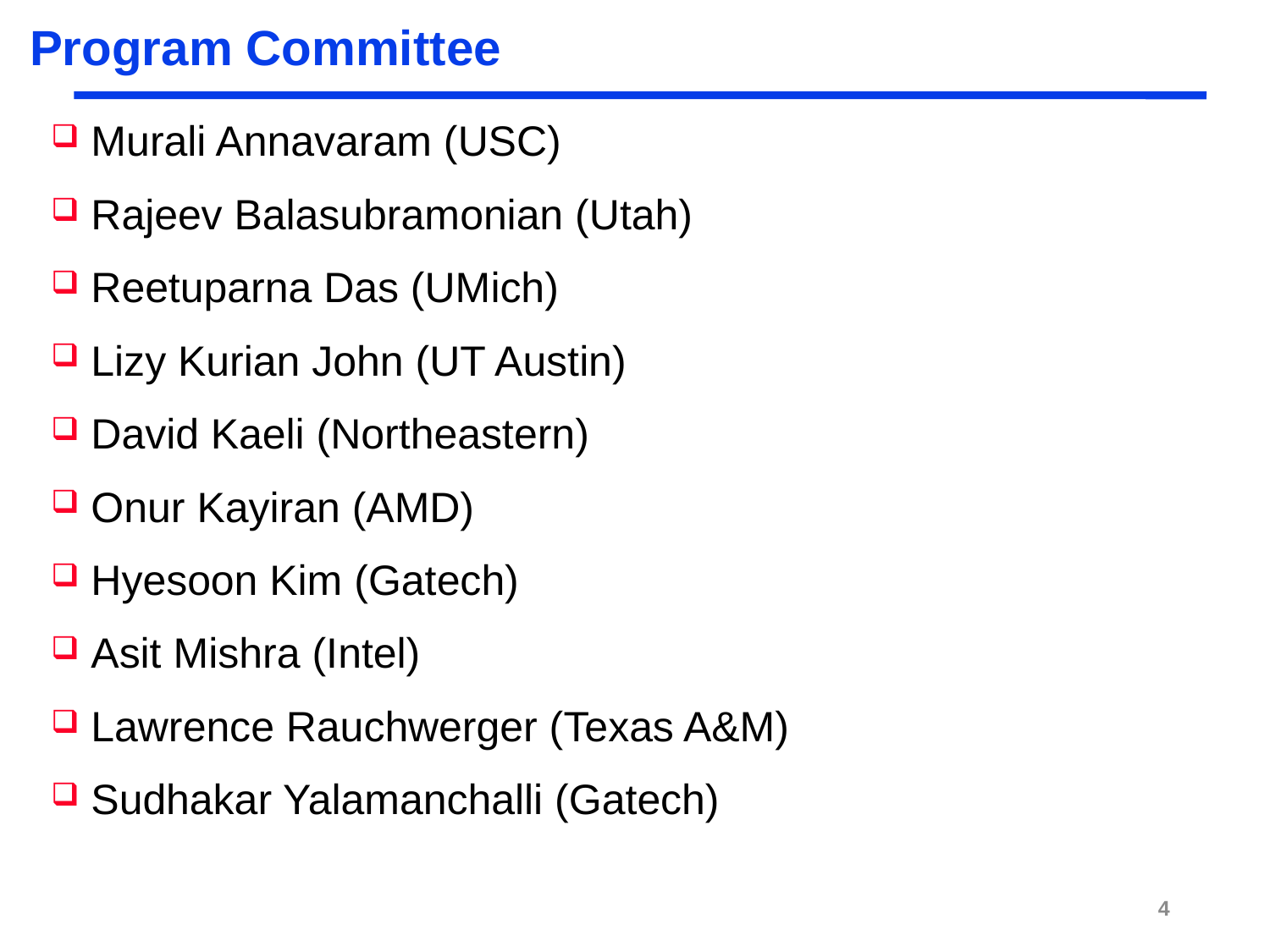

# Program Committee
Murali Annavaram (USC)
Rajeev Balasubramonian (Utah)
Reetuparna Das (UMich)
Lizy Kurian John (UT Austin)
David Kaeli (Northeastern)
Onur Kayiran (AMD)
Hyesoon Kim (Gatech)
Asit Mishra (Intel)
Lawrence Rauchwerger (Texas A&M)
Sudhakar Yalamanchalli (Gatech)

4